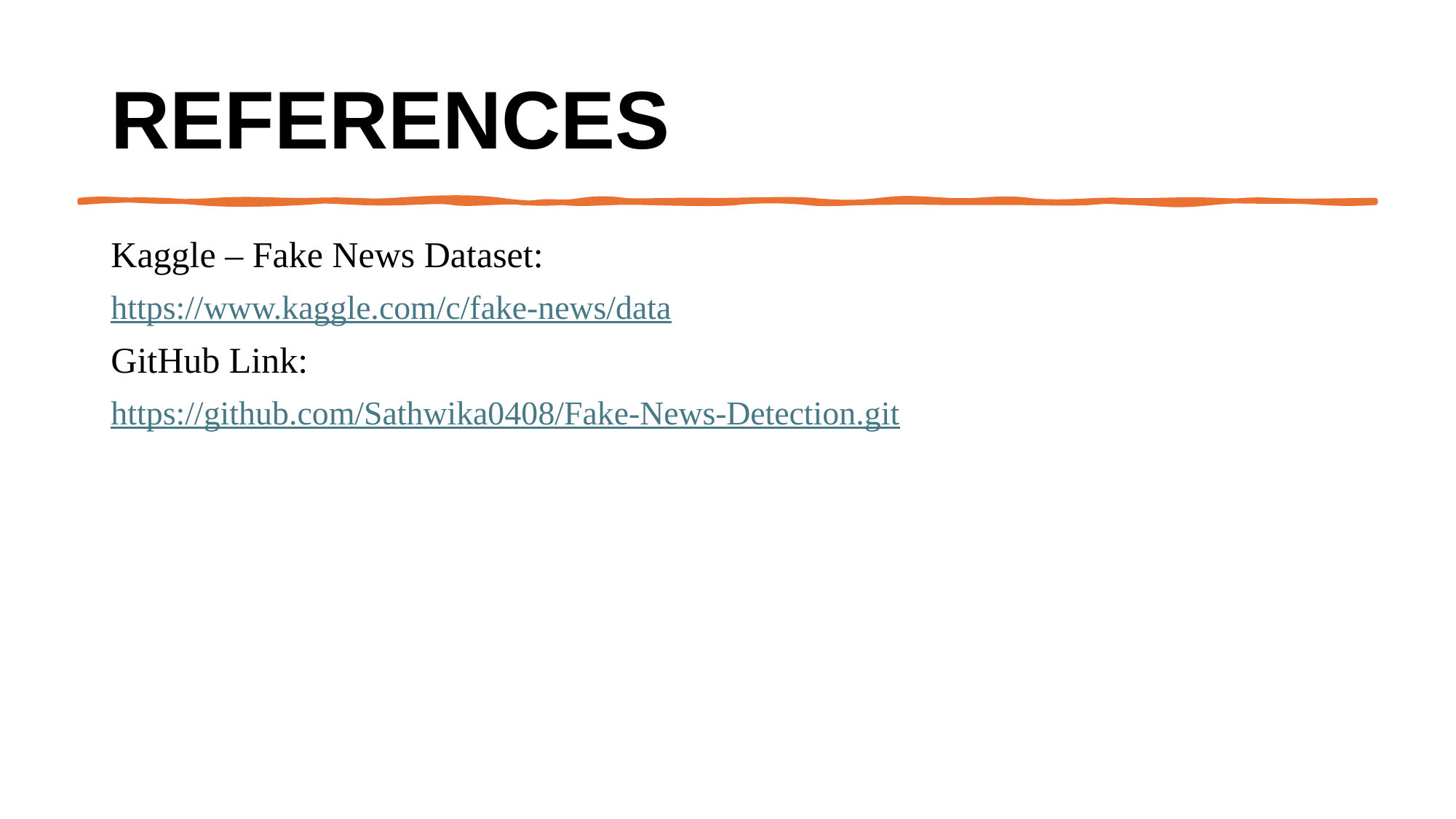

# References

Kaggle – Fake News Dataset:
https://www.kaggle.com/c/fake-news/data
GitHub Link:
https://github.com/Sathwika0408/Fake-News-Detection.git